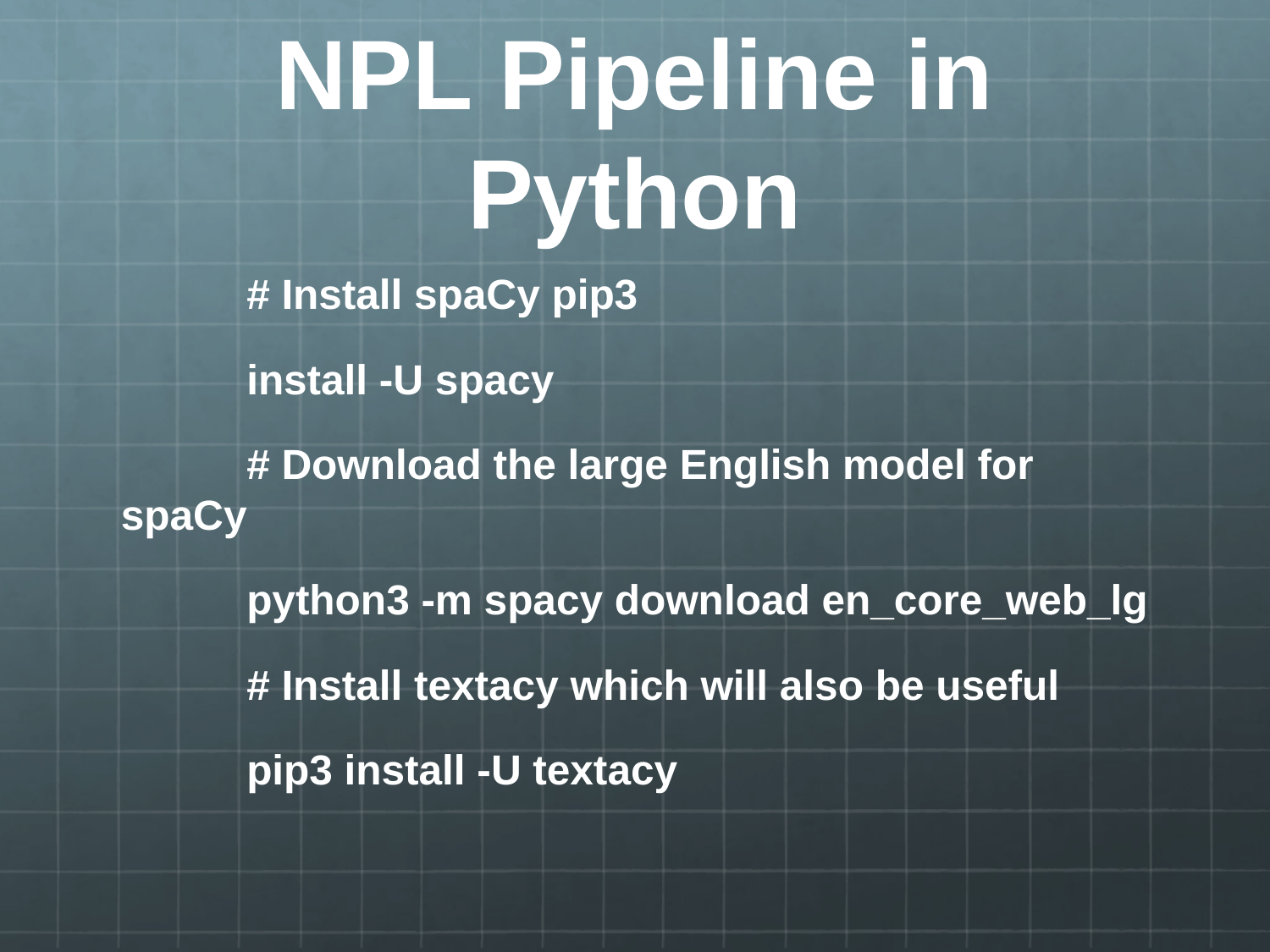

# NPL Pipeline in Python
	# Install spaCy pip3
	install -U spacy
	# Download the large English model for spaCy
	python3 -m spacy download en_core_web_lg
	# Install textacy which will also be useful
	pip3 install -U textacy